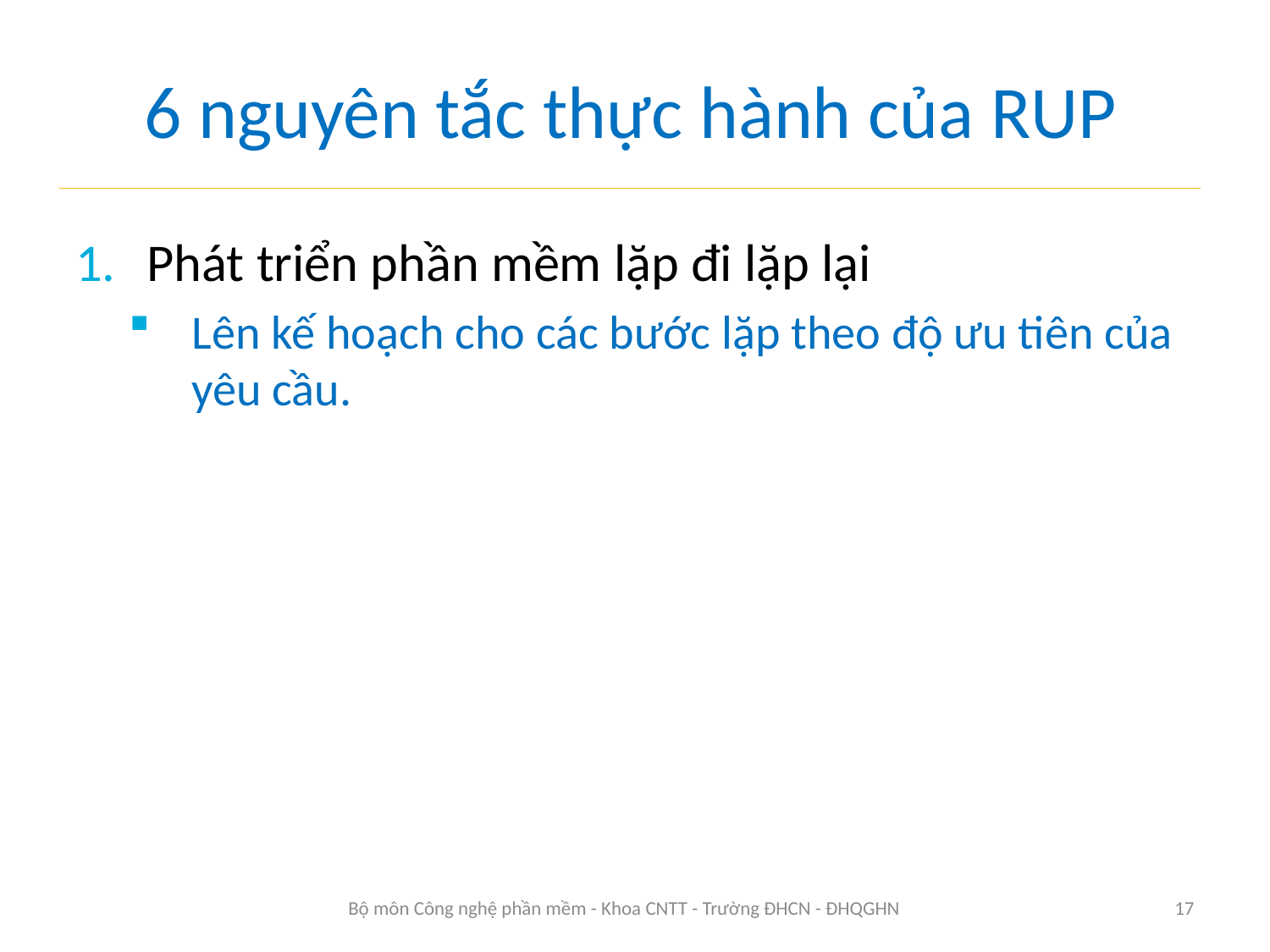

# 6 nguyên tắc thực hành của RUP
Phát triển phần mềm lặp đi lặp lại
Lên kế hoạch cho các bước lặp theo độ ưu tiên của yêu cầu.
Bộ môn Công nghệ phần mềm - Khoa CNTT - Trường ĐHCN - ĐHQGHN
17